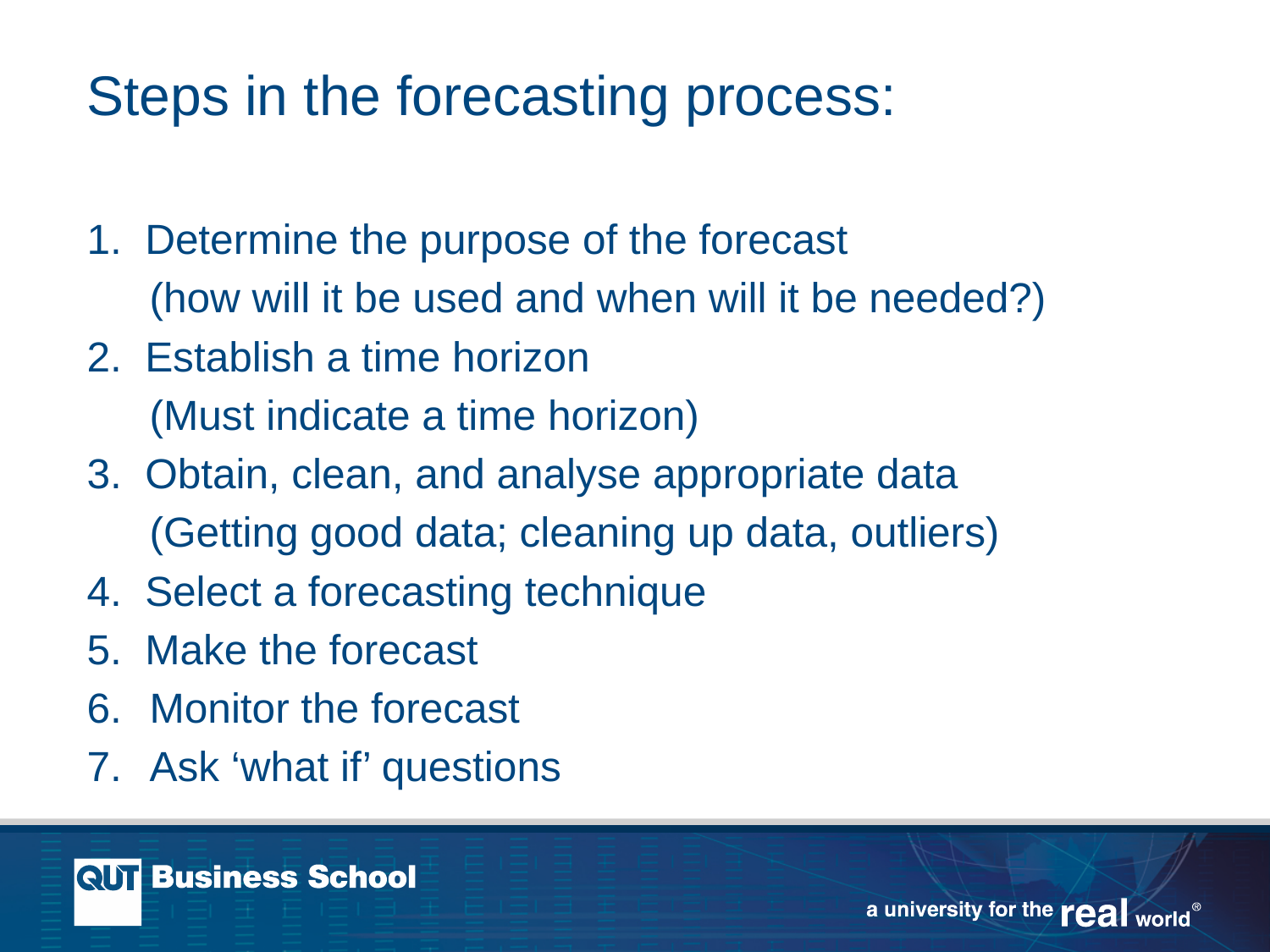

Steps in the forecasting process:

1.  Determine the purpose of the forecast
(how will it be used and when will it be needed?)
2.  Establish a time horizon
(Must indicate a time horizon)
3.  Obtain, clean, and analyse appropriate data
(Getting good data; cleaning up data, outliers)
4.  Select a forecasting technique
5.  Make the forecast
Monitor the forecast
Ask ‘what if’ questions